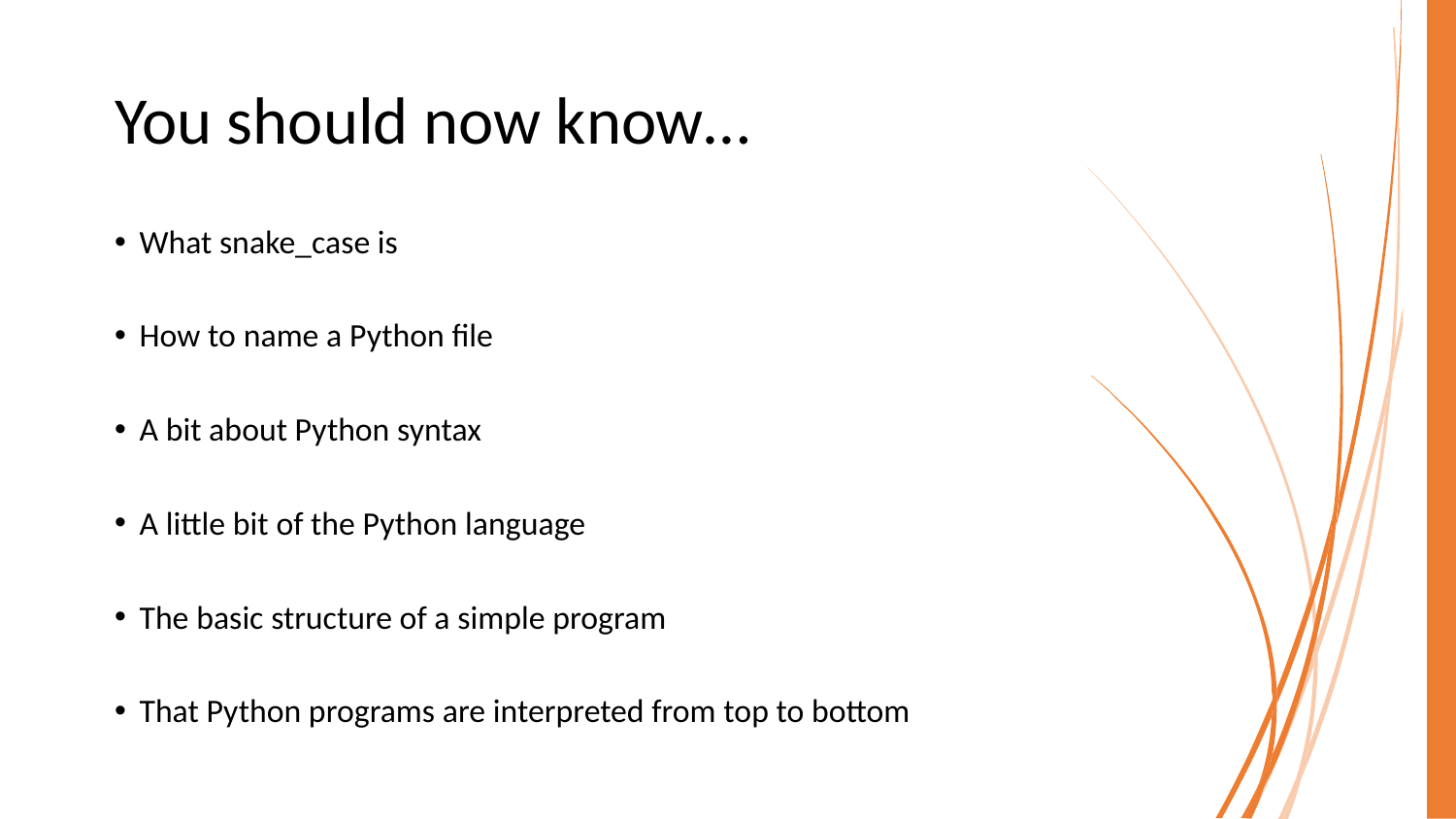

# You should now know…
What snake_case is

How to name a Python file

A bit about Python syntax

A little bit of the Python language

The basic structure of a simple program

That Python programs are interpreted from top to bottom